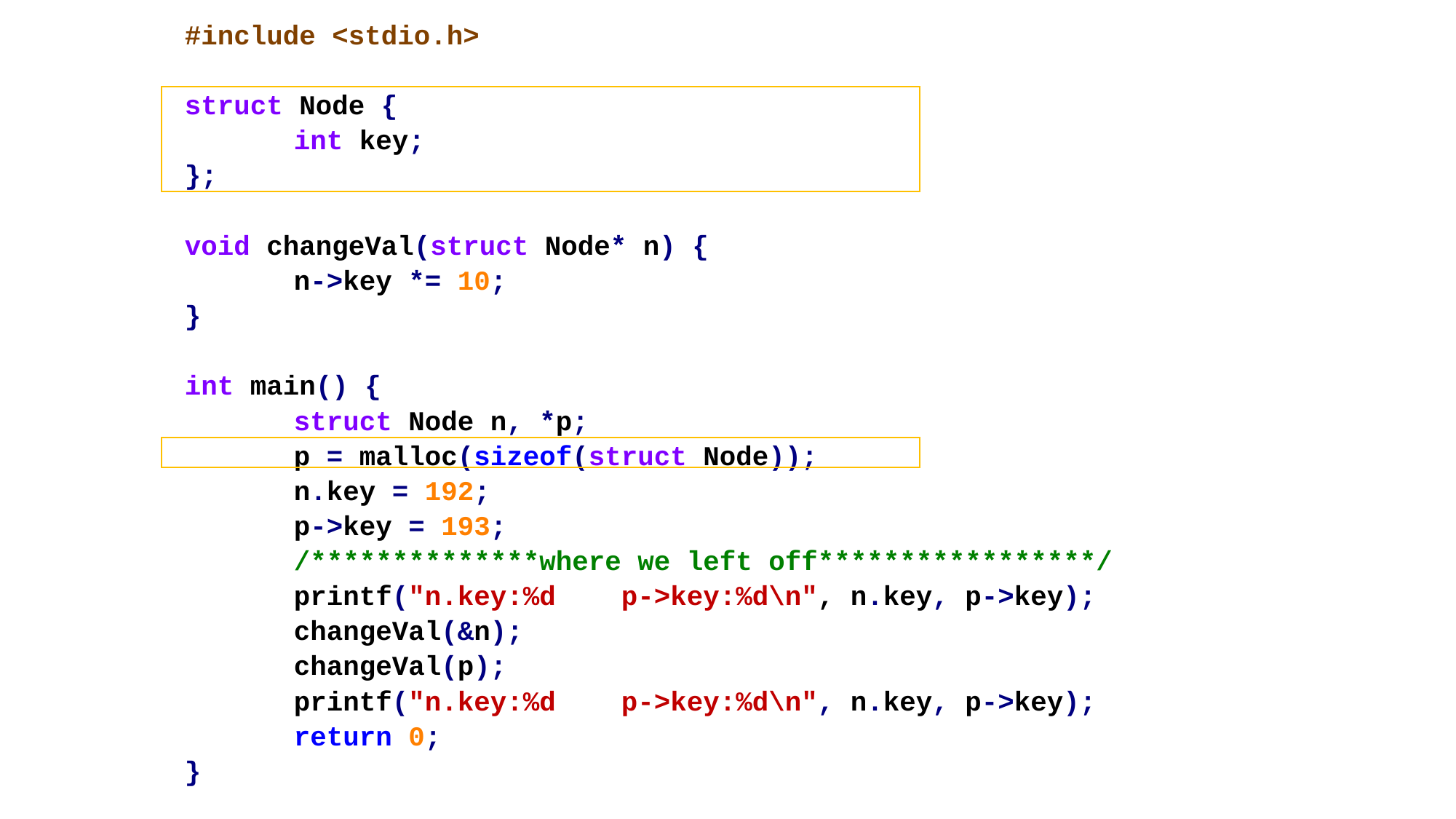

#include <stdio.h>

struct Node {
	int key;
};

void changeVal(struct Node* n) {
	n->key *= 10;
}

int main() {
	struct Node n, *p;
	p = malloc(sizeof(struct Node));
	n.key = 192;
	p->key = 193;
	/**************where we left off*****************/
	printf("n.key:%d    p->key:%d\n", n.key, p->key);
	changeVal(&n);
	changeVal(p);
	printf("n.key:%d    p->key:%d\n", n.key, p->key);
	return 0;
}